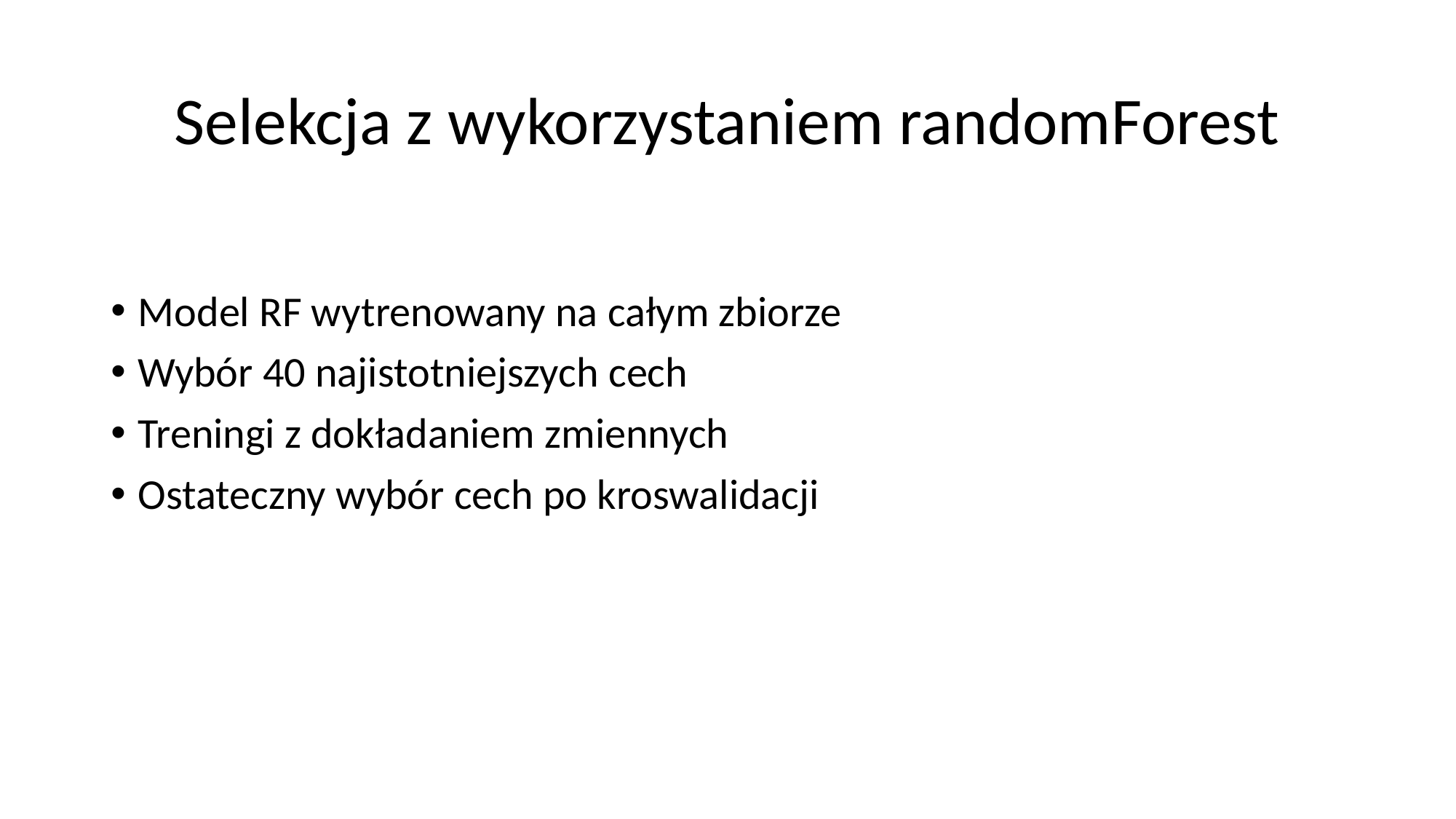

# Selekcja z wykorzystaniem randomForest

Model RF wytrenowany na całym zbiorze
Wybór 40 najistotniejszych cech
Treningi z dokładaniem zmiennych
Ostateczny wybór cech po kroswalidacji